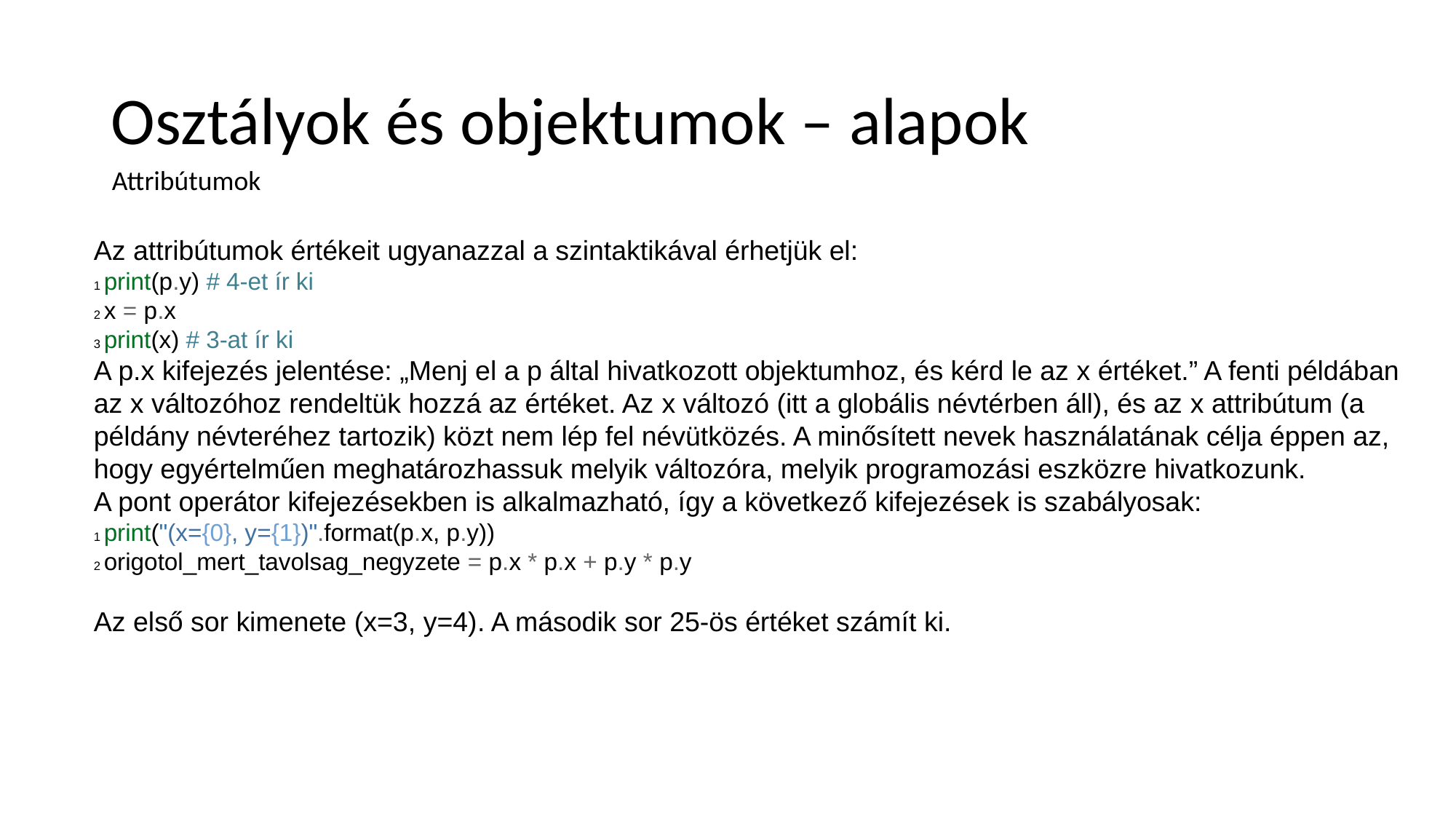

# Osztályok és objektumok – alapok
Attribútumok
Az attribútumok értékeit ugyanazzal a szintaktikával érhetjük el:
1 print(p.y) # 4-et ír ki
2 x = p.x
3 print(x) # 3-at ír ki
A p.x kifejezés jelentése: „Menj el a p által hivatkozott objektumhoz, és kérd le az x értéket.” A fenti példában
az x változóhoz rendeltük hozzá az értéket. Az x változó (itt a globális névtérben áll), és az x attribútum (a példány névteréhez tartozik) közt nem lép fel névütközés. A minősített nevek használatának célja éppen az, hogy egyértelműen meghatározhassuk melyik változóra, melyik programozási eszközre hivatkozunk.
A pont operátor kifejezésekben is alkalmazható, így a következő kifejezések is szabályosak:
1 print("(x={0}, y={1})".format(p.x, p.y))
2 origotol_mert_tavolsag_negyzete = p.x * p.x + p.y * p.y

Az első sor kimenete (x=3, y=4). A második sor 25-ös értéket számít ki.